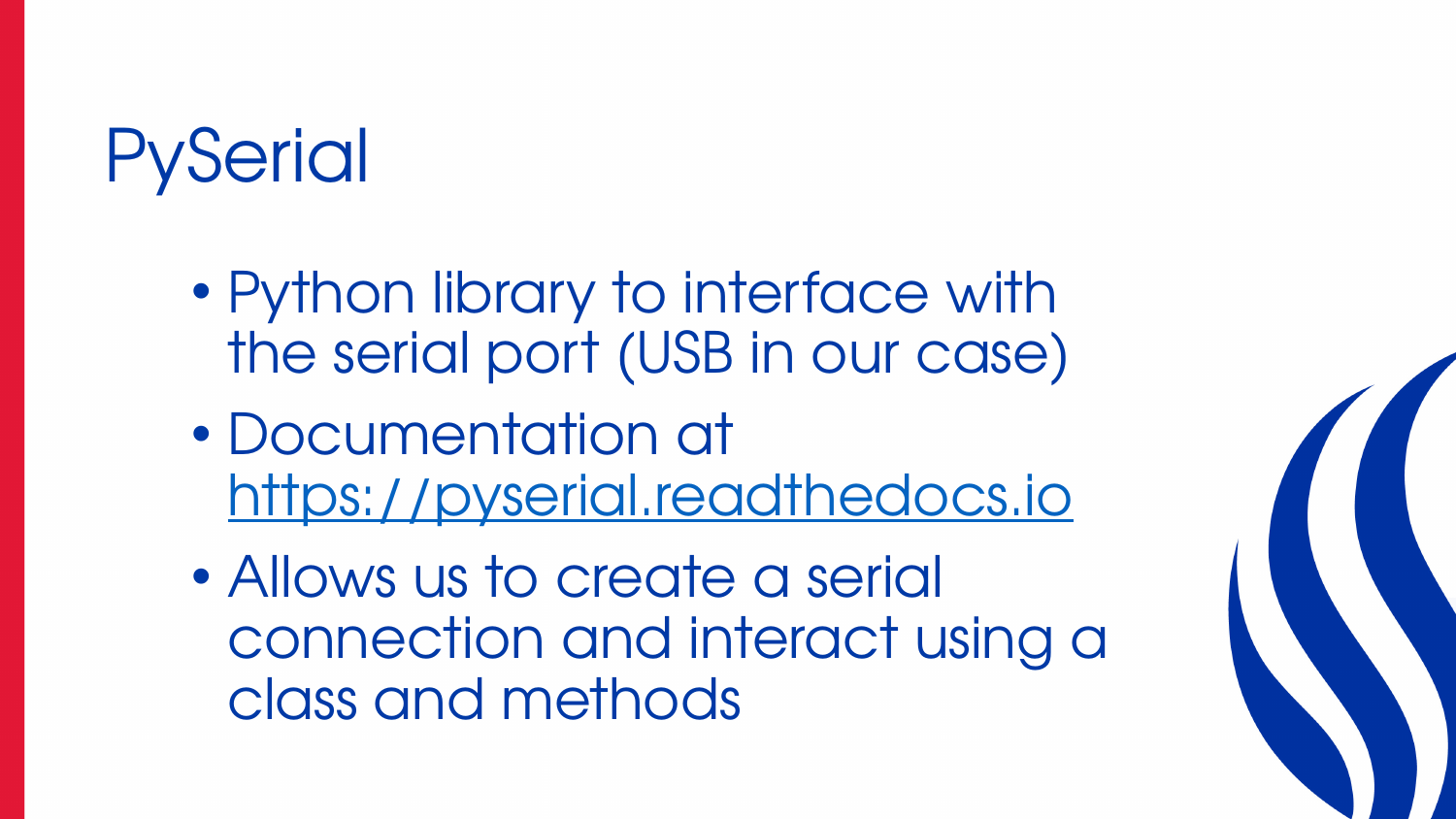

# PySerial
Python library to interface with the serial port (USB in our case)
Documentation at
https://pyserial.readthedocs.io
Allows us to create a serial connection and interact using a class and methods